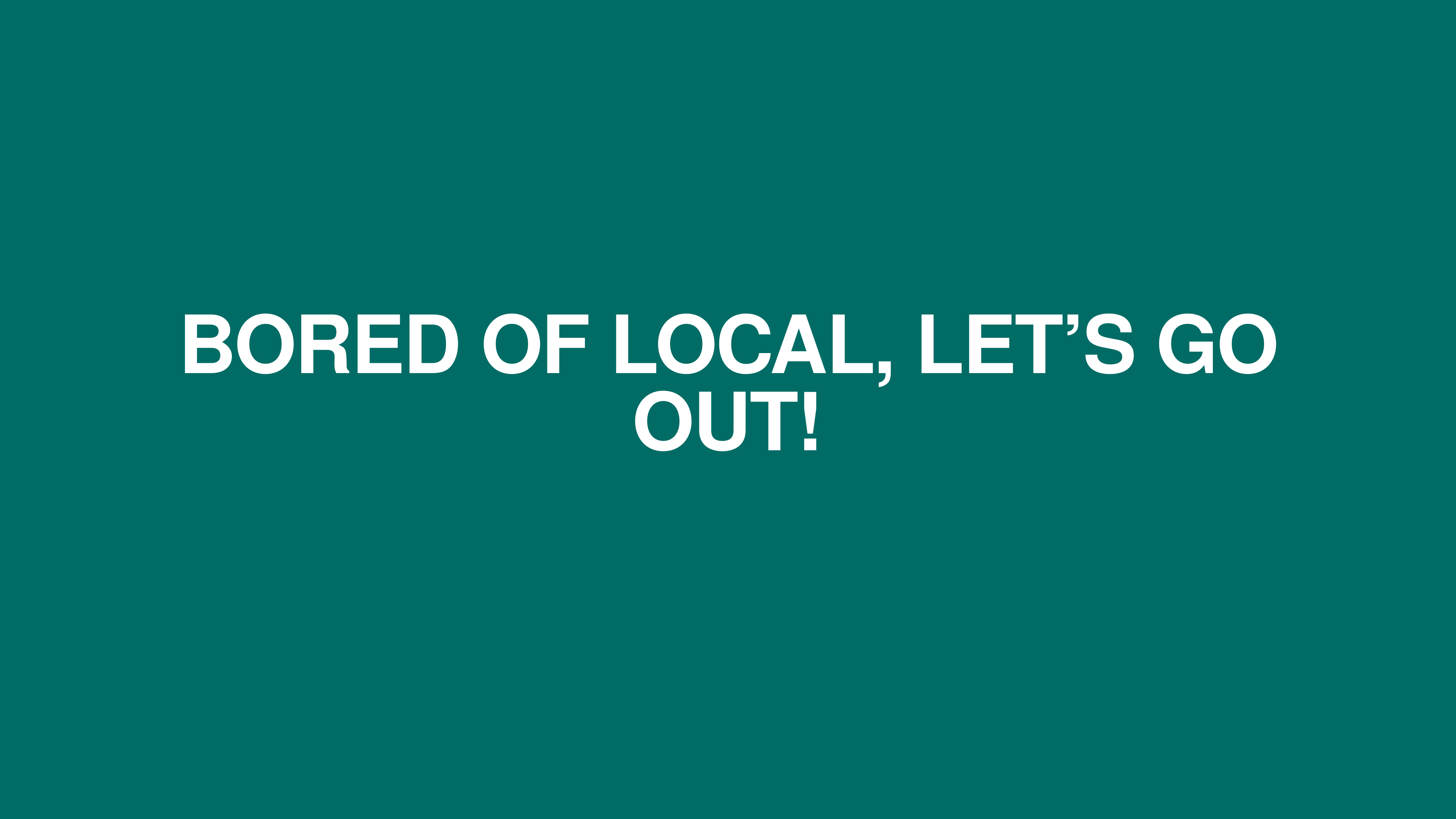

# BORED OF LOCAL, LET’S GO OUT!